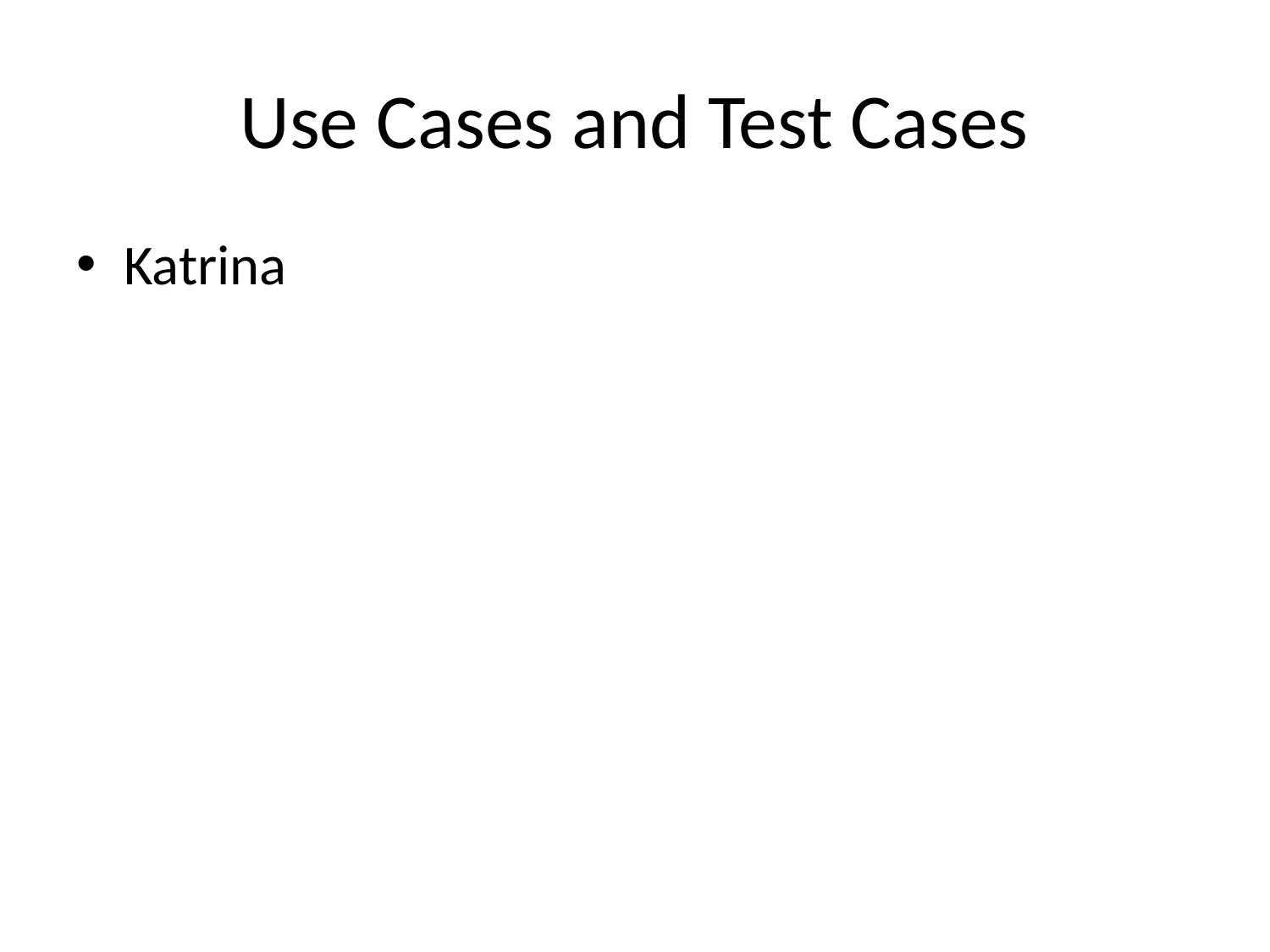

# Use Cases and Test Cases
Katrina